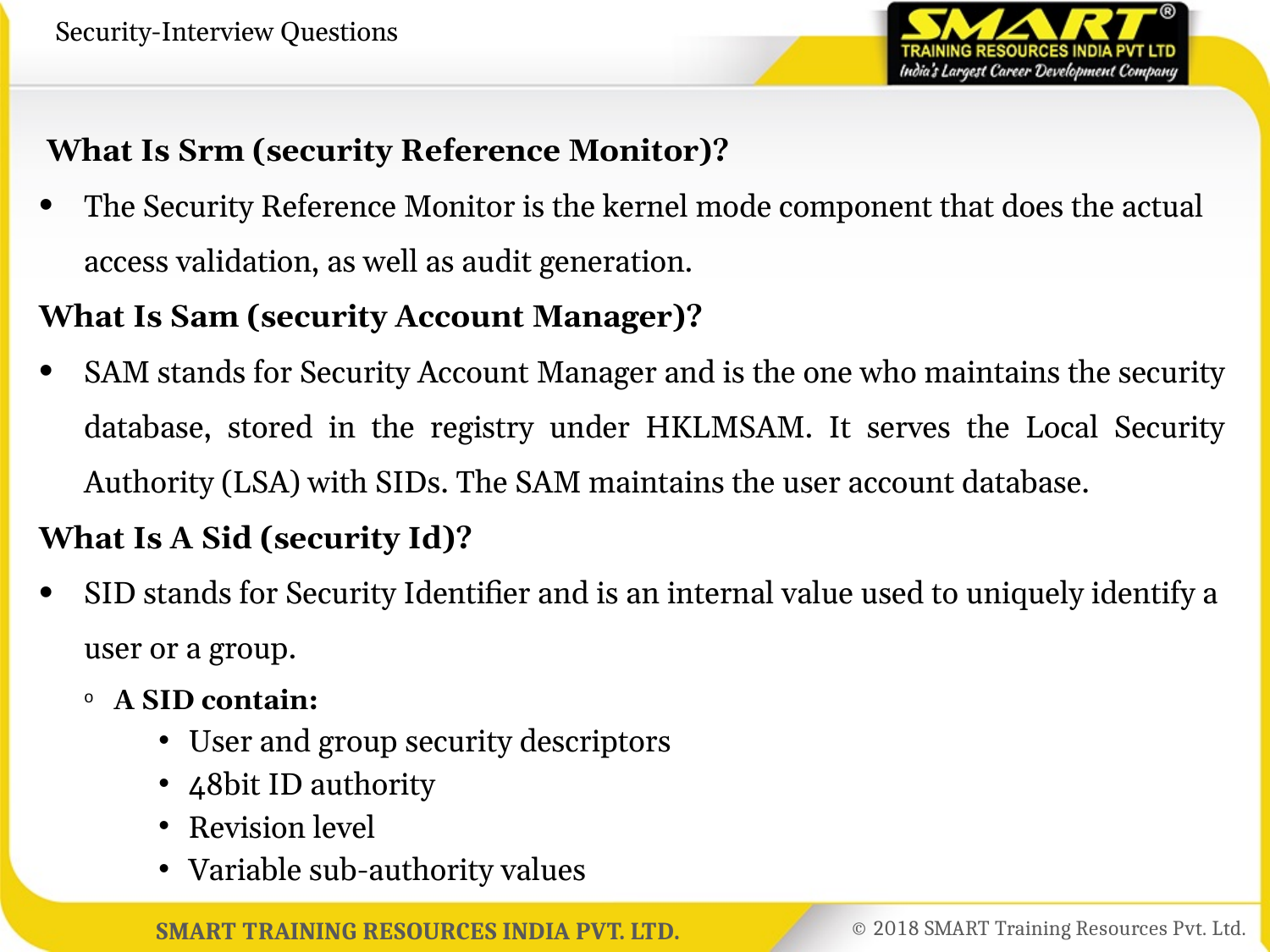

# Security-Interview Questions
 What Is Srm (security Reference Monitor)?
The Security Reference Monitor is the kernel mode component that does the actual access validation, as well as audit generation.
What Is Sam (security Account Manager)?
SAM stands for Security Account Manager and is the one who maintains the security database, stored in the registry under HKLMSAM. It serves the Local Security Authority (LSA) with SIDs. The SAM maintains the user account database.
What Is A Sid (security Id)?
SID stands for Security Identifier and is an internal value used to uniquely identify a user or a group.
A SID contain:
User and group security descriptors
48­bit ID authority
Revision level
Variable sub-authority values